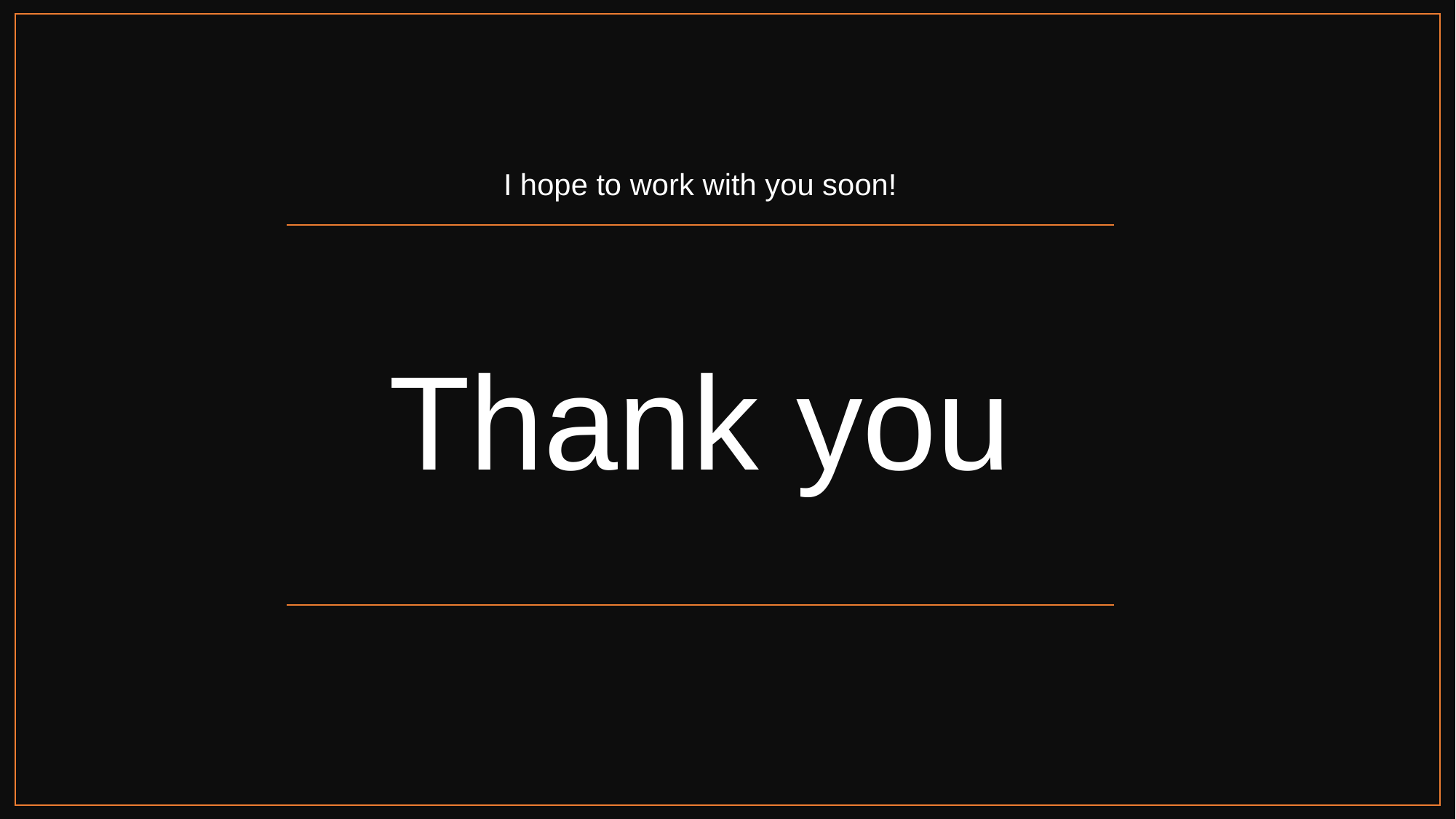

I hope to work with you soon!
# Thank you